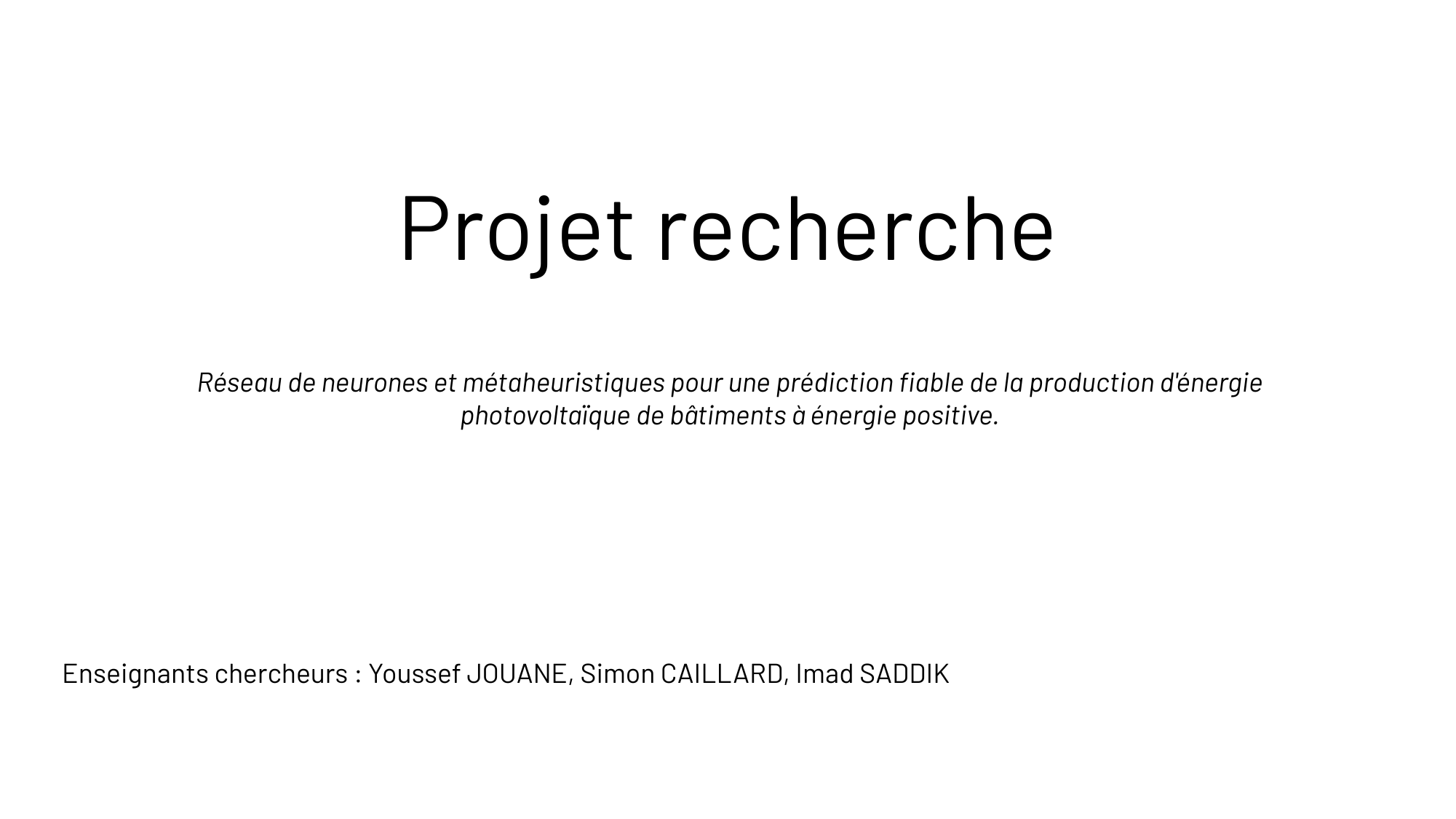

# Projet recherche
Réseau de neurones et métaheuristiques pour une prédiction fiable de la production d'énergie photovoltaïque de bâtiments à énergie positive.
Enseignants chercheurs : Youssef JOUANE, Simon CAILLARD, Imad SADDIK